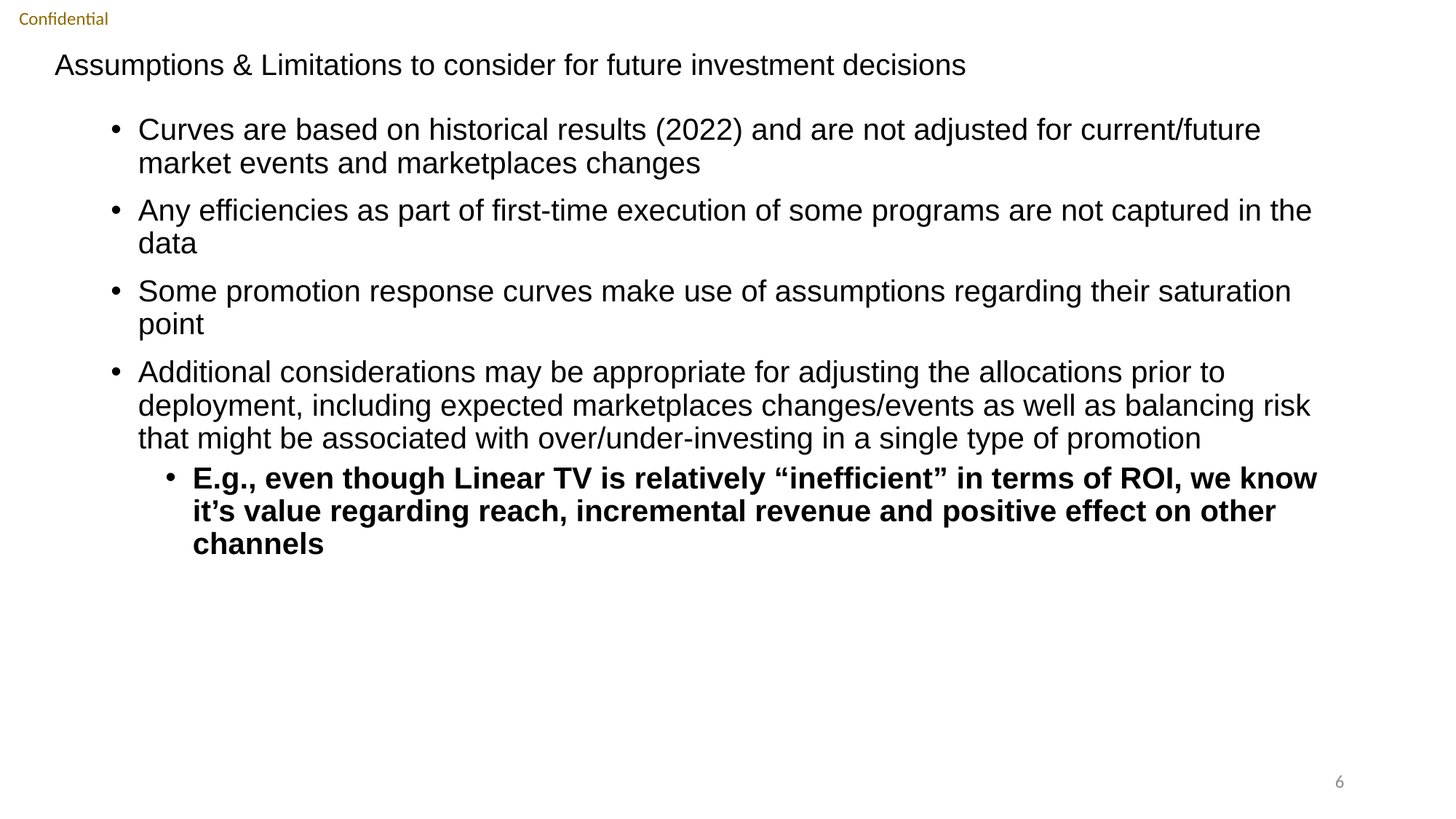

# Assumptions & Limitations to consider for future investment decisions
Curves are based on historical results (2022) and are not adjusted for current/future market events and marketplaces changes
Any efficiencies as part of first-time execution of some programs are not captured in the data
Some promotion response curves make use of assumptions regarding their saturation point
Additional considerations may be appropriate for adjusting the allocations prior to deployment, including expected marketplaces changes/events as well as balancing risk that might be associated with over/under-investing in a single type of promotion
E.g., even though Linear TV is relatively “inefficient” in terms of ROI, we know it’s value regarding reach, incremental revenue and positive effect on other channels
6